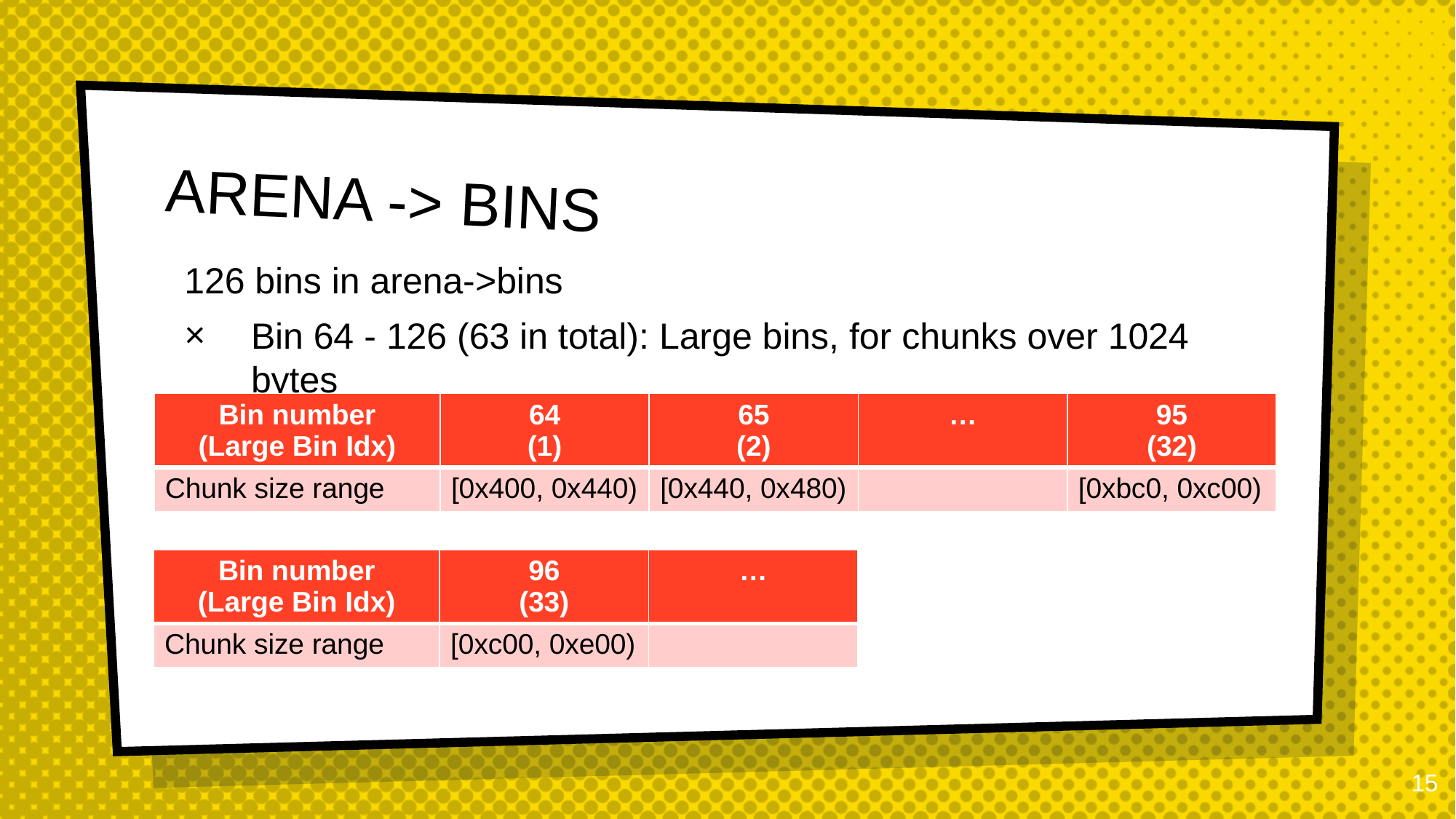

# ARENA -> BINS
126 bins in arena->bins
Bin 64 - 126 (63 in total): Large bins, for chunks over 1024 bytes
| Bin number (Large Bin Idx) | 64 (1) | 65 (2) | … | 95 (32) |
| --- | --- | --- | --- | --- |
| Chunk size range | [0x400, 0x440) | [0x440, 0x480) |  | [0xbc0, 0xc00) |
| Bin number (Large Bin Idx) | 96 (33) | … |
| --- | --- | --- |
| Chunk size range | [0xc00, 0xe00) |  |
15